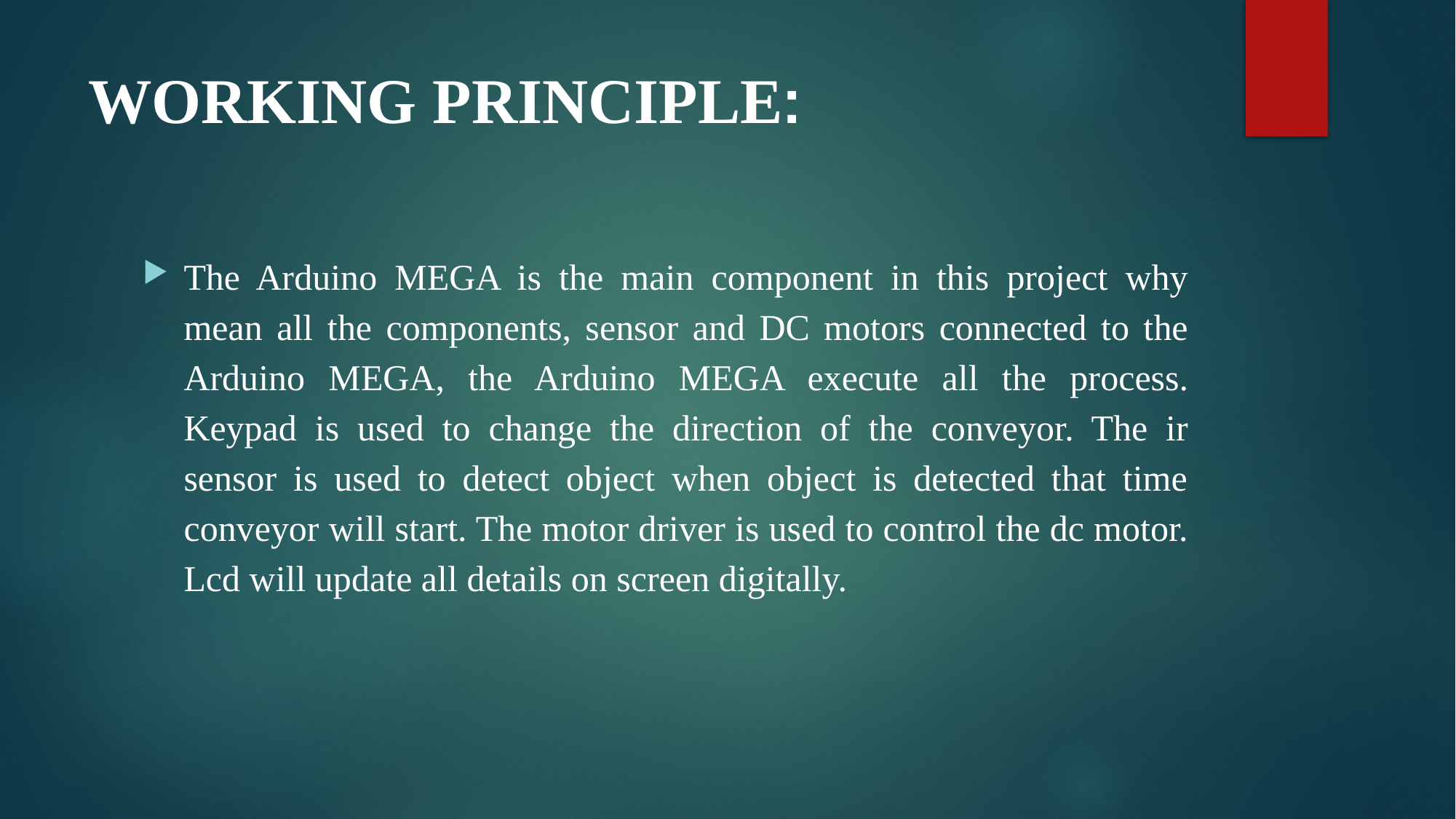

# WORKING PRINCIPLE:
The Arduino MEGA is the main component in this project why mean all the components, sensor and DC motors connected to the Arduino MEGA, the Arduino MEGA execute all the process. Keypad is used to change the direction of the conveyor. The ir sensor is used to detect object when object is detected that time conveyor will start. The motor driver is used to control the dc motor. Lcd will update all details on screen digitally.